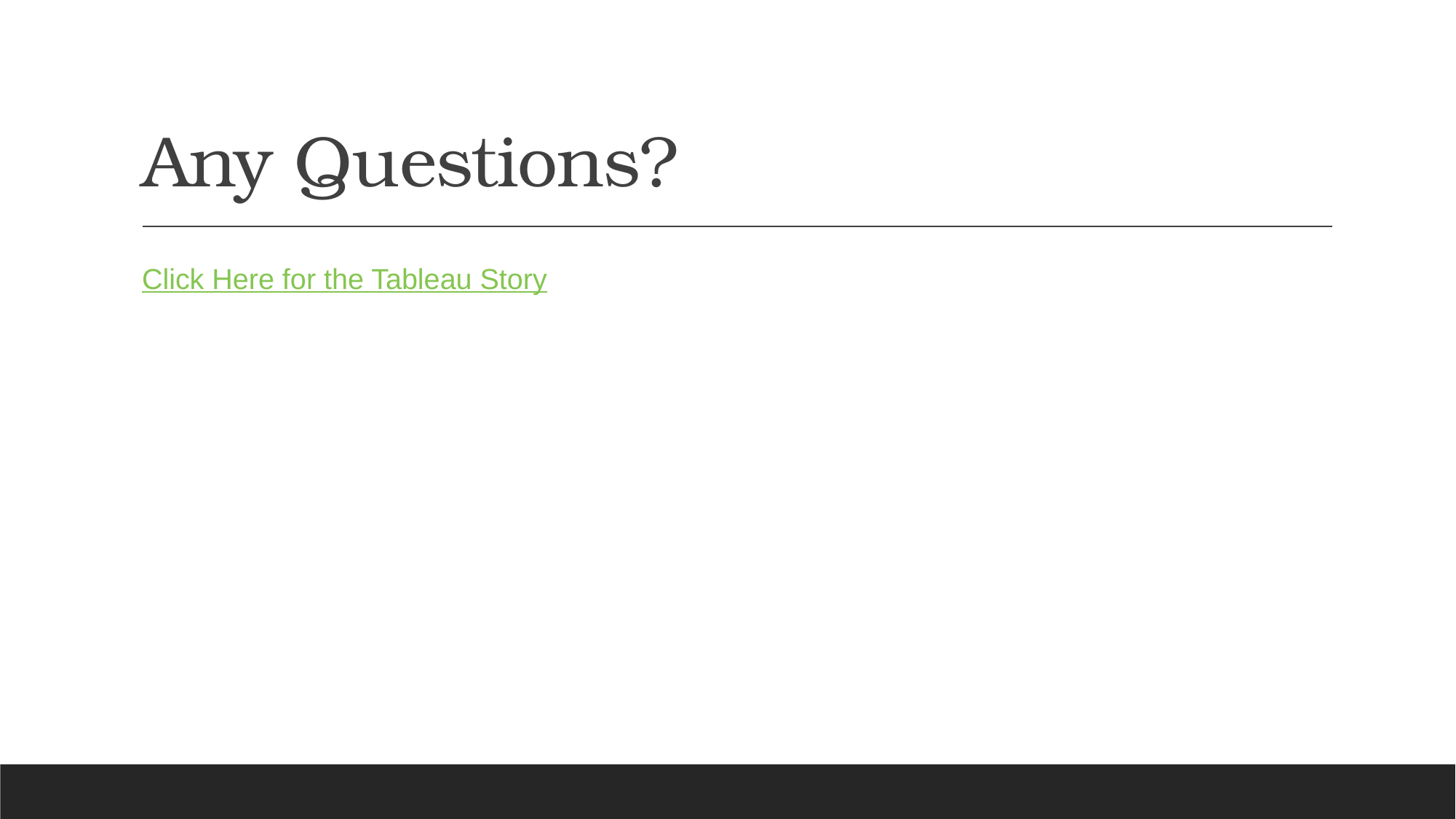

# Any Questions?
Click Here for the Tableau Story